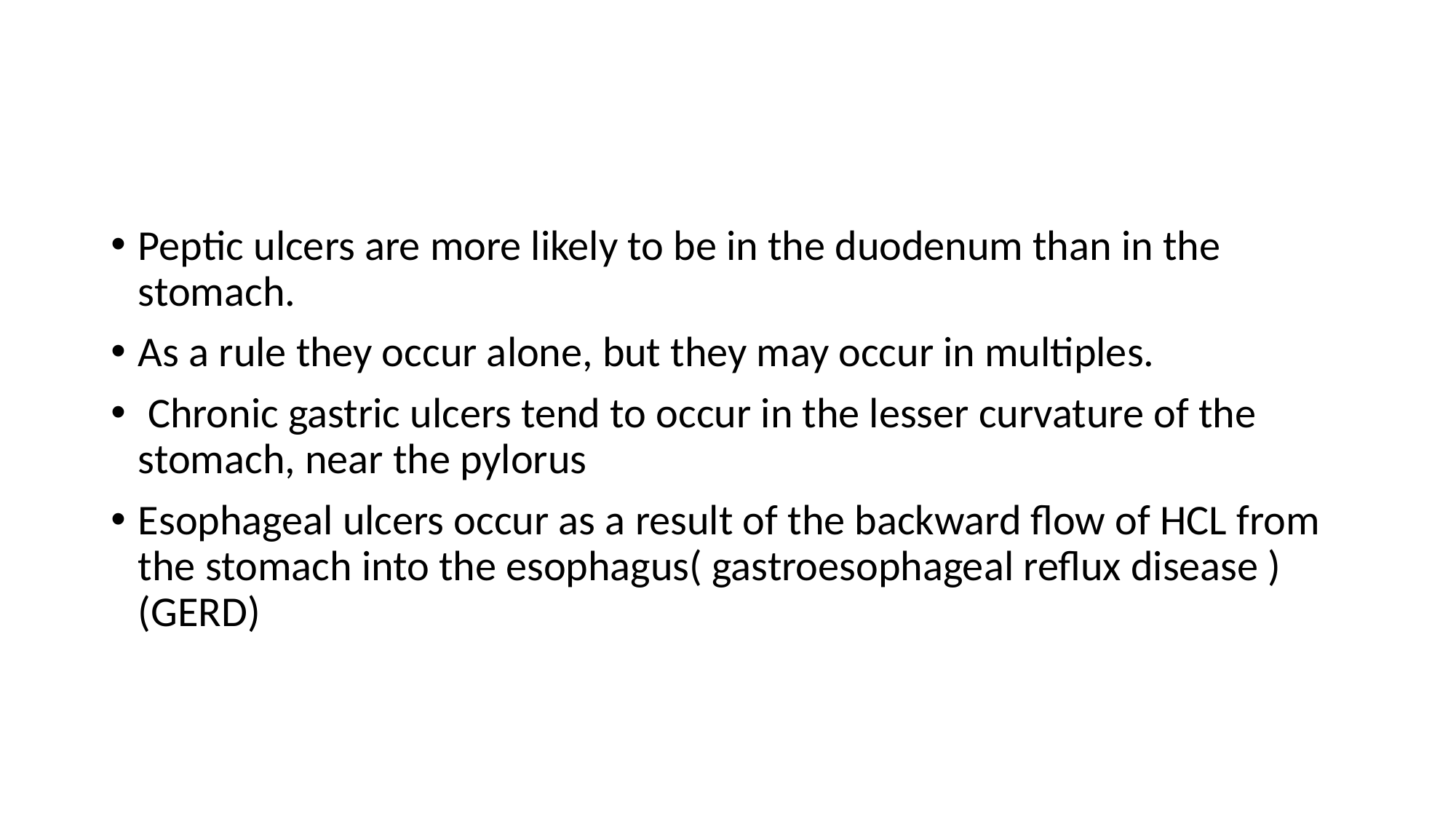

#
Peptic ulcers are more likely to be in the duodenum than in the stomach.
As a rule they occur alone, but they may occur in multiples.
 Chronic gastric ulcers tend to occur in the lesser curvature of the stomach, near the pylorus
Esophageal ulcers occur as a result of the backward flow of HCL from the stomach into the esophagus( gastroesophageal reflux disease ) (GERD)